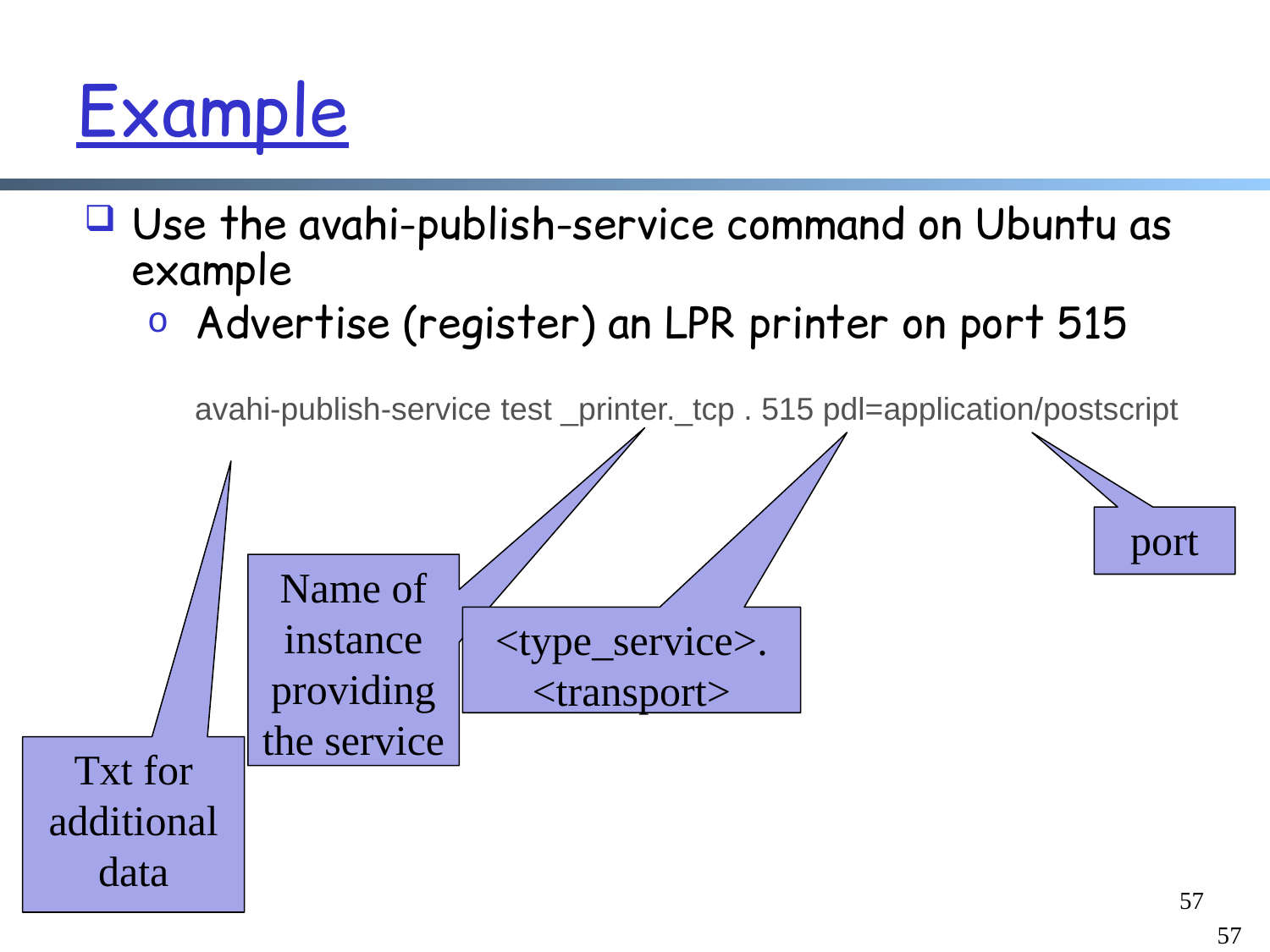

Example
Use the avahi-publish-service command on Ubuntu as example
Advertise (register) an LPR printer on port 515
avahi-publish-service test _printer._tcp . 515 pdl=application/postscript
port
Name of instance providing the service
<type_service>.
<transport>
Txt for additional data
57
57